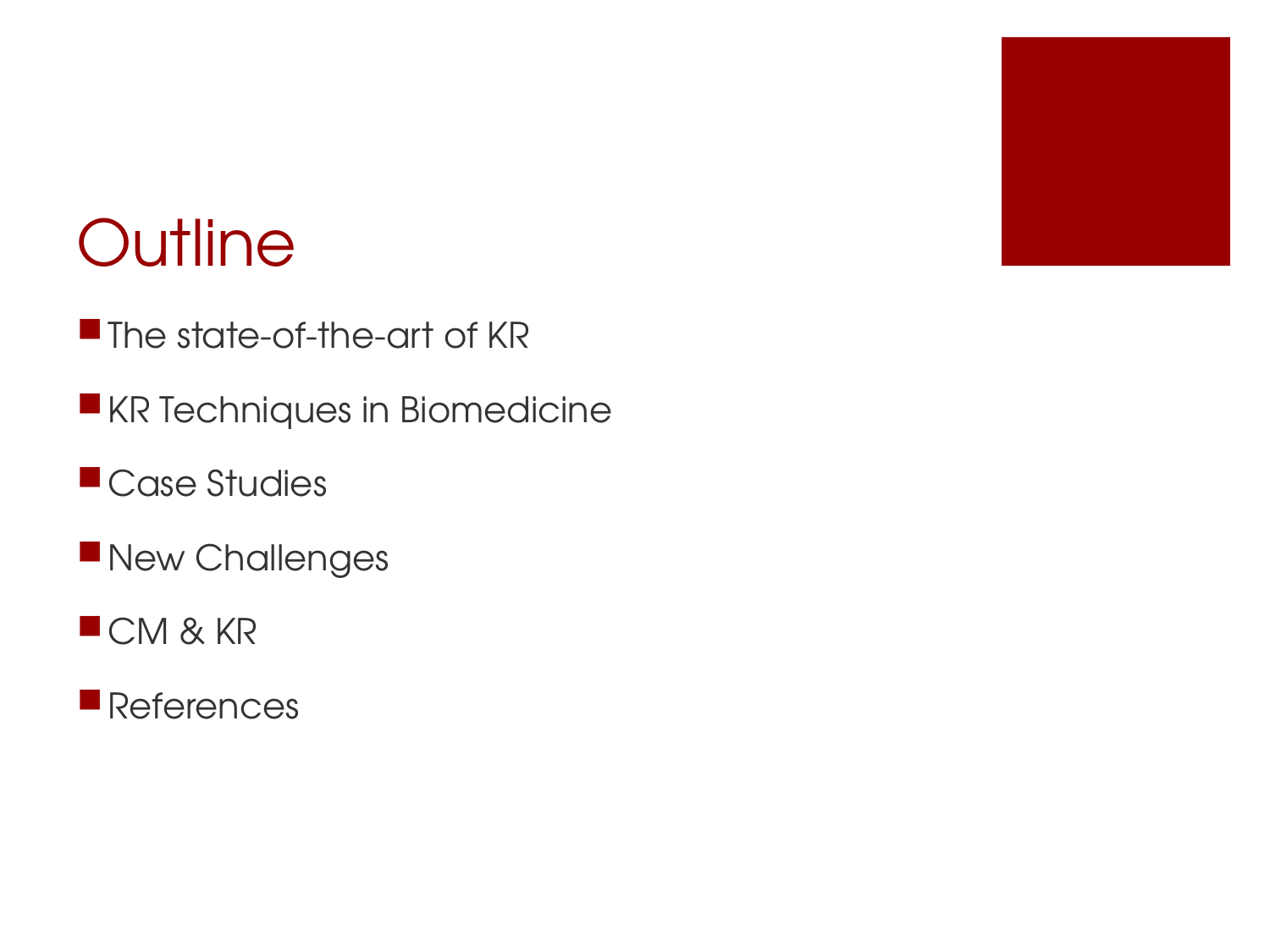

# Outline
The state-of-the-art of KR
KR Techniques in Biomedicine
Case Studies
New Challenges
CM & KR
References